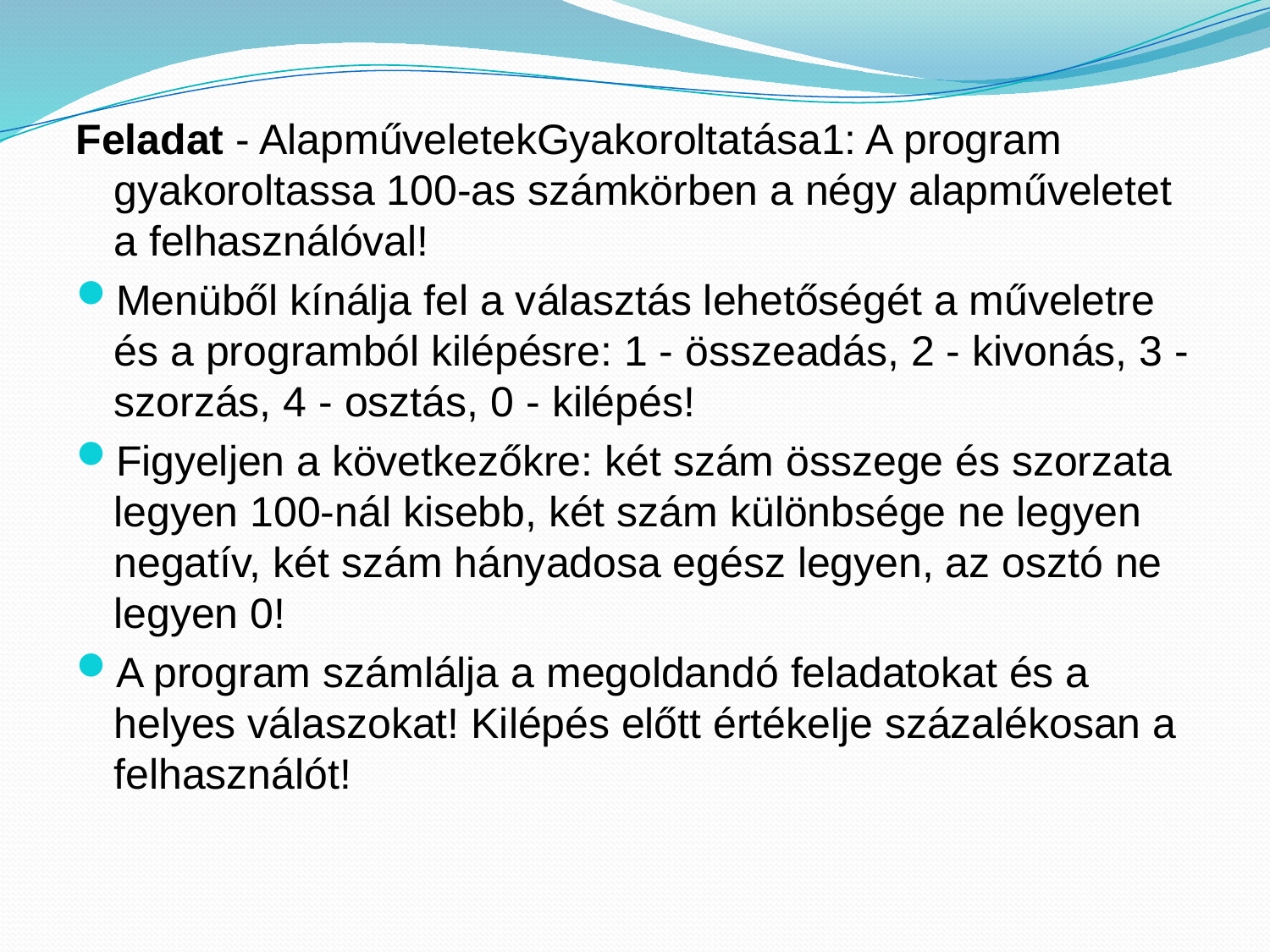

Feladat - AlapműveletekGyakoroltatása1: A program gyakoroltassa 100-as számkörben a négy alapműveletet a felhasználóval!
Menüből kínálja fel a választás lehetőségét a műveletre és a programból kilépésre: 1 - összeadás, 2 - kivonás, 3 - szorzás, 4 - osztás, 0 - kilépés!
Figyeljen a következőkre: két szám összege és szorzata legyen 100-nál kisebb, két szám különbsége ne legyen negatív, két szám hányadosa egész legyen, az osztó ne legyen 0!
A program számlálja a megoldandó feladatokat és a helyes válaszokat! Kilépés előtt értékelje százalékosan a felhasználót!